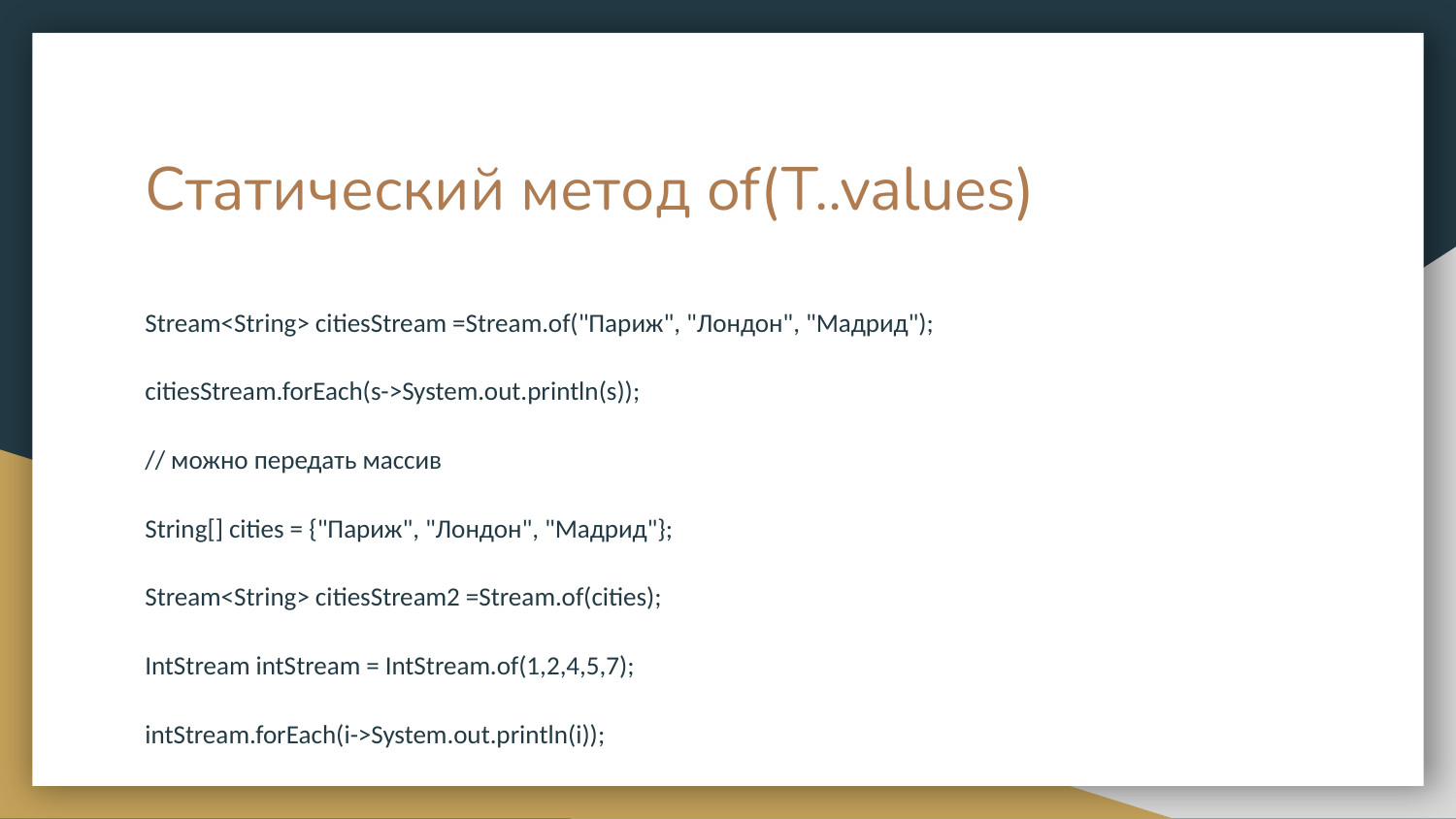

# Статический метод of(T..values)
Stream<String> citiesStream =Stream.of("Париж", "Лондон", "Мадрид");
citiesStream.forEach(s->System.out.println(s));
// можно передать массив
String[] cities = {"Париж", "Лондон", "Мадрид"};
Stream<String> citiesStream2 =Stream.of(cities);
IntStream intStream = IntStream.of(1,2,4,5,7);
intStream.forEach(i->System.out.println(i));